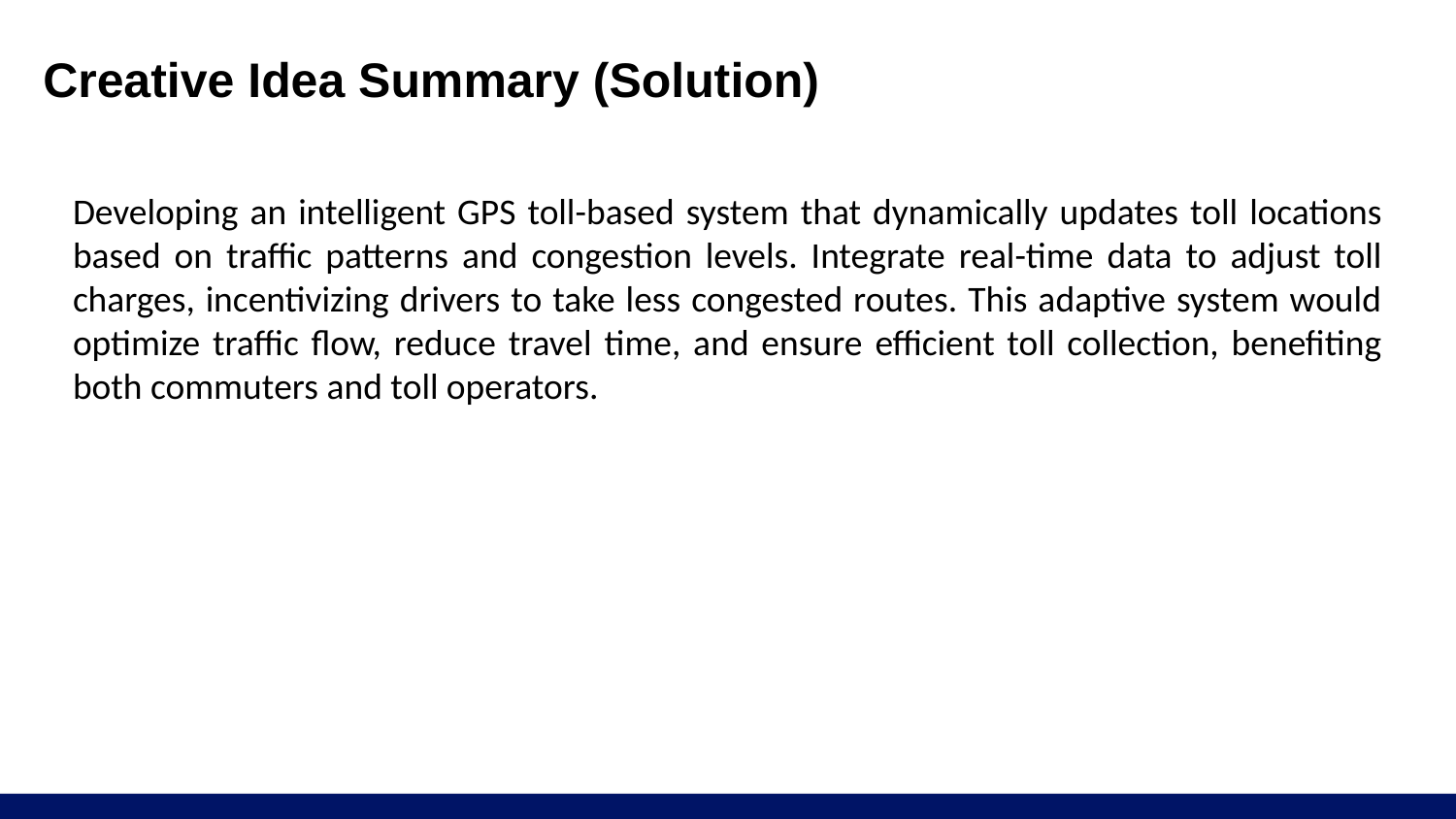

# Creative Idea Summary (Solution)
Developing an intelligent GPS toll-based system that dynamically updates toll locations based on traffic patterns and congestion levels. Integrate real-time data to adjust toll charges, incentivizing drivers to take less congested routes. This adaptive system would optimize traffic flow, reduce travel time, and ensure efficient toll collection, benefiting both commuters and toll operators.